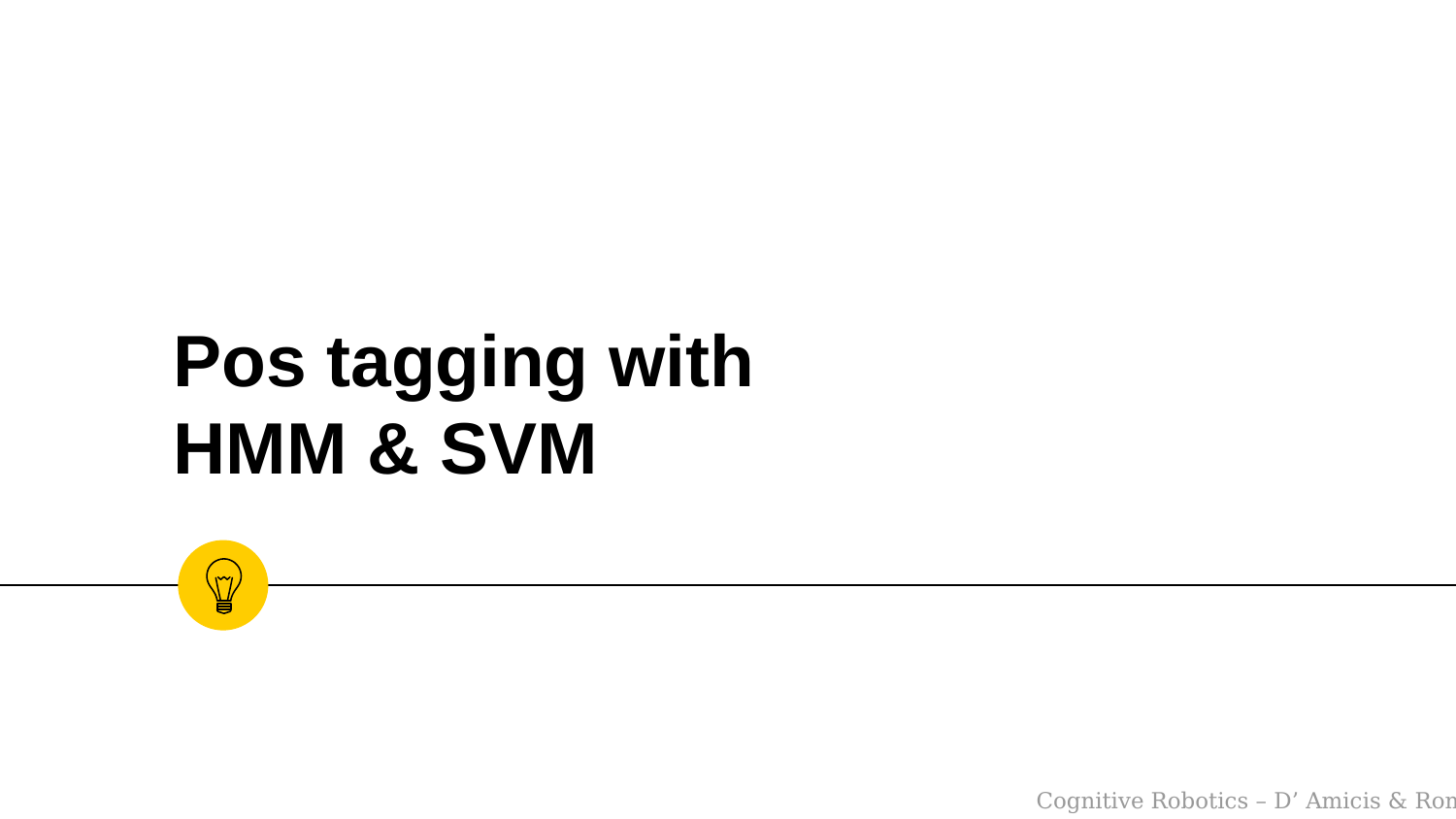

# Pos tagging with HMM & SVM

Cognitive Robotics – D’ Amicis & Romeo